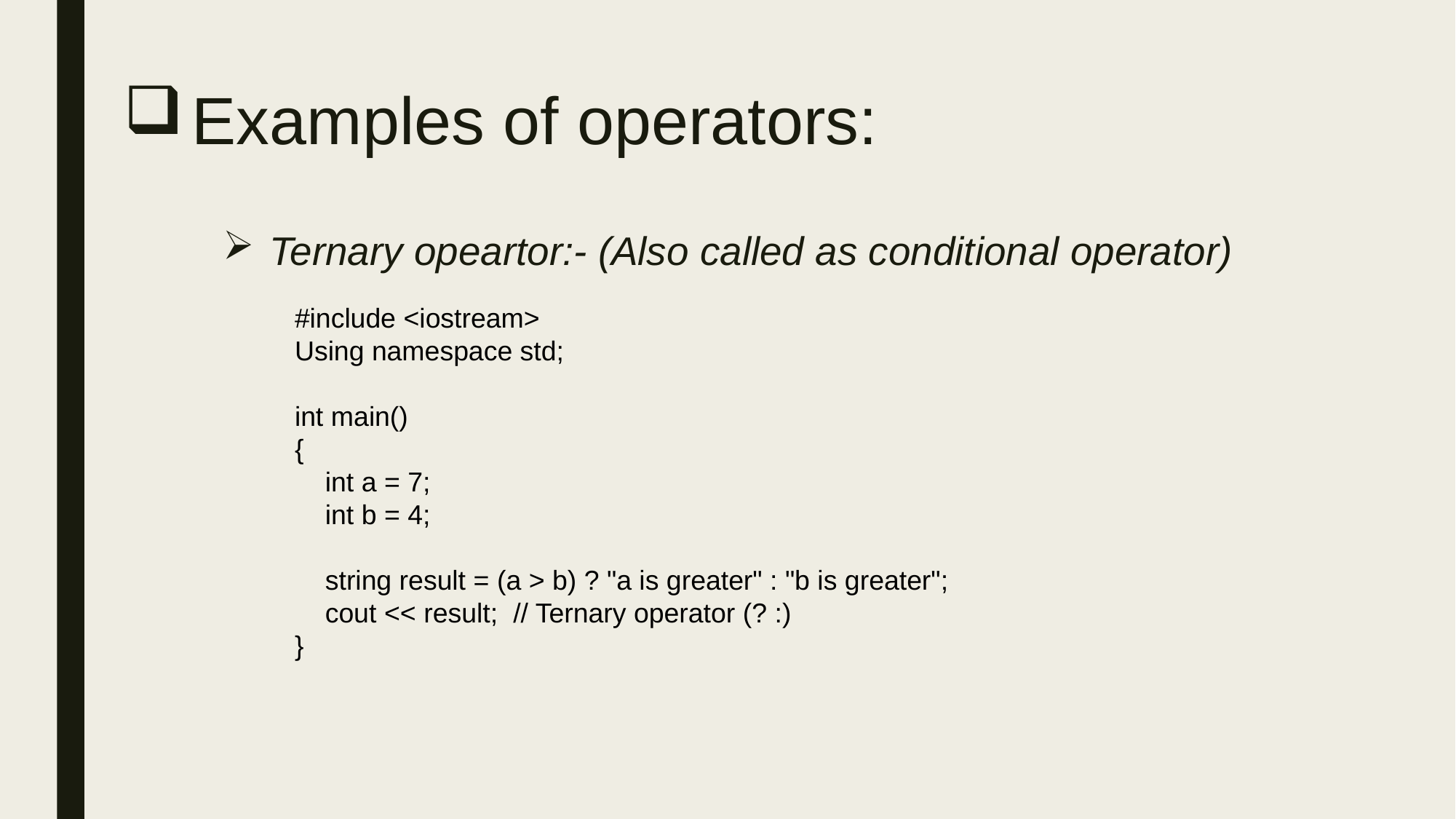

# Examples of operators:

Ternary opeartor:- (Also called as conditional operator)

#include <iostream>
Using namespace std;

int main()
{
    int a = 7;
    int b = 4;

    string result = (a > b) ? "a is greater" : "b is greater";
    cout << result;  // Ternary operator (? :)
}